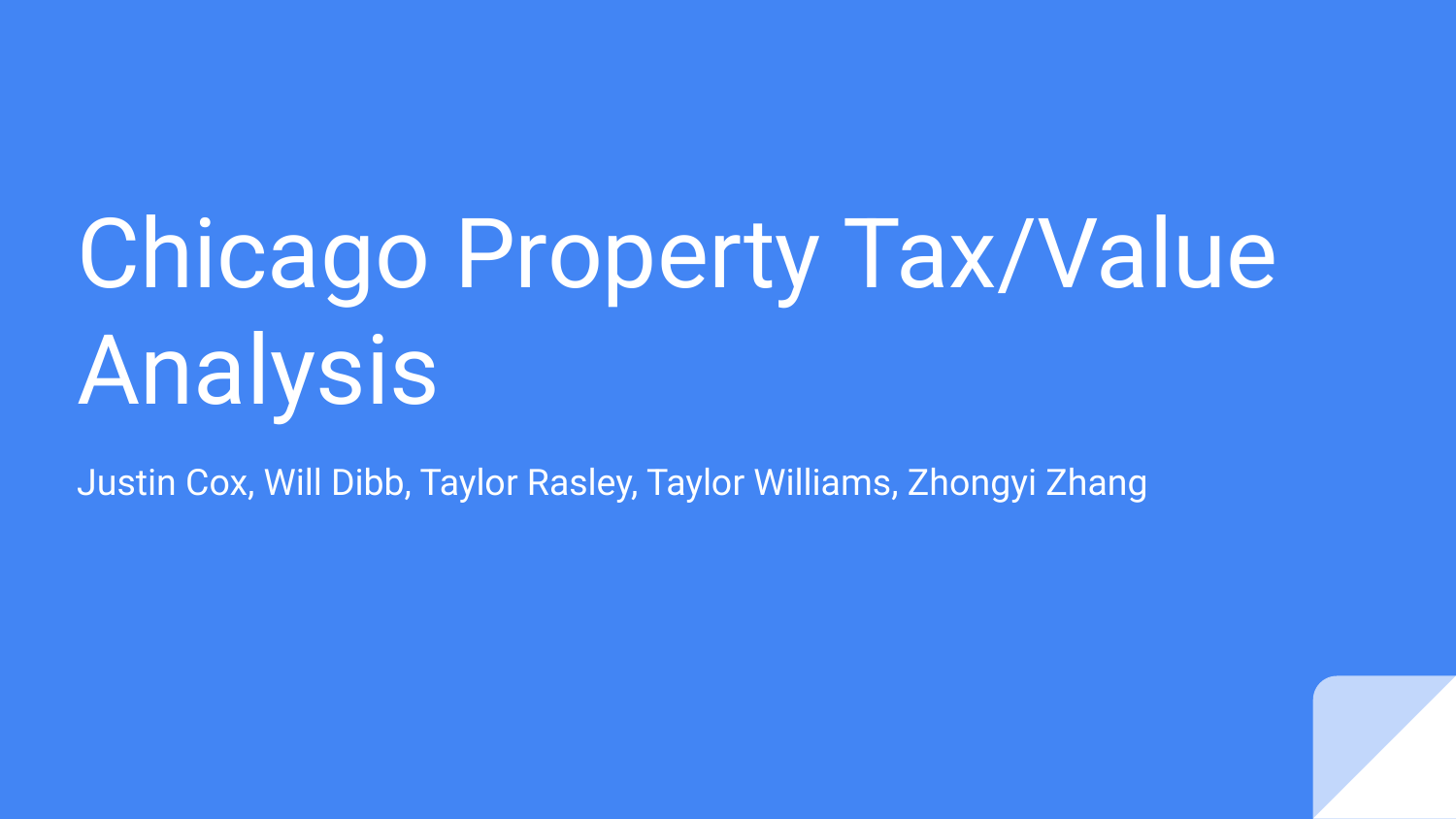

# Chicago Property Tax/Value Analysis
Justin Cox, Will Dibb, Taylor Rasley, Taylor Williams, Zhongyi Zhang